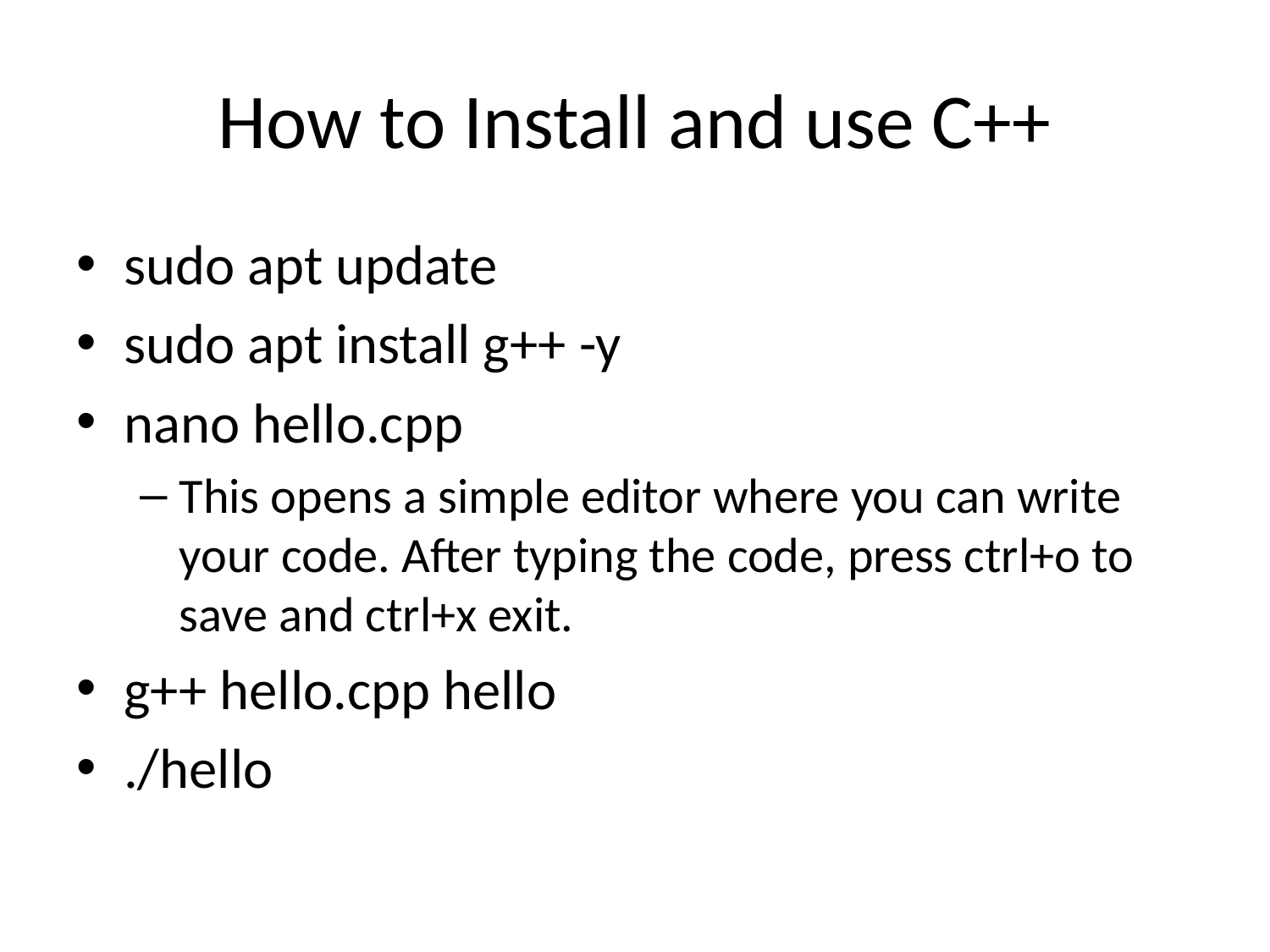

# How to Install and use C++
sudo apt update
sudo apt install g++ -y
nano hello.cpp
This opens a simple editor where you can write your code. After typing the code, press ctrl+o to save and ctrl+x exit.
g++ hello.cpp hello
./hello